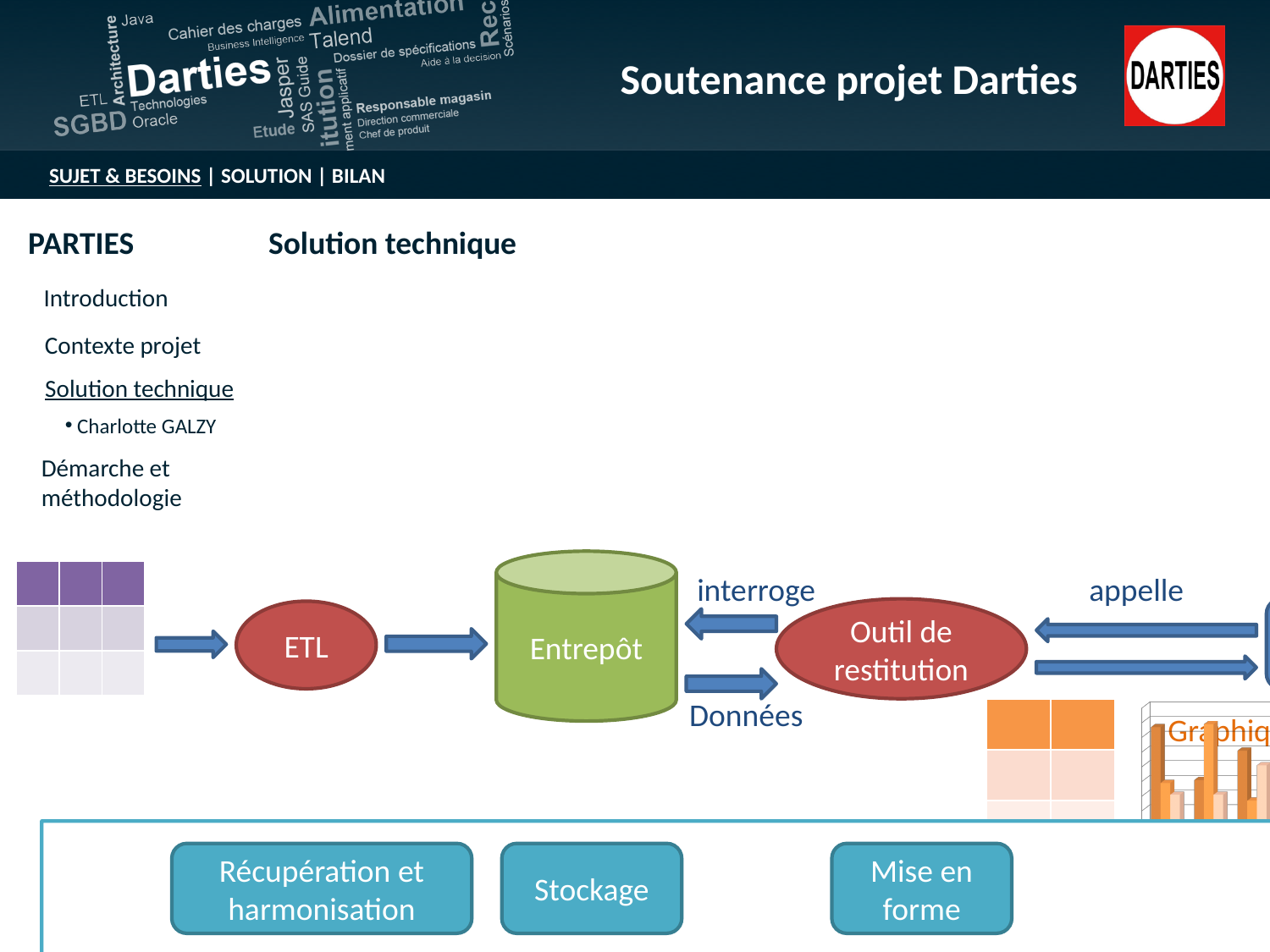

Entrepôt
|  |  |  |
| --- | --- | --- |
|  |  |  |
|  |  |  |
interroge
appelle
Outil de restitution
Application utilisateur
ETL

Données
|  |  |
| --- | --- |
|  |  |
|  |  |

[unsupported chart]

Graphiques
Tableaux

Récupération et harmonisation
Stockage
Mise en forme
Affichage
Groupe 2 : Diapositive 17 / X